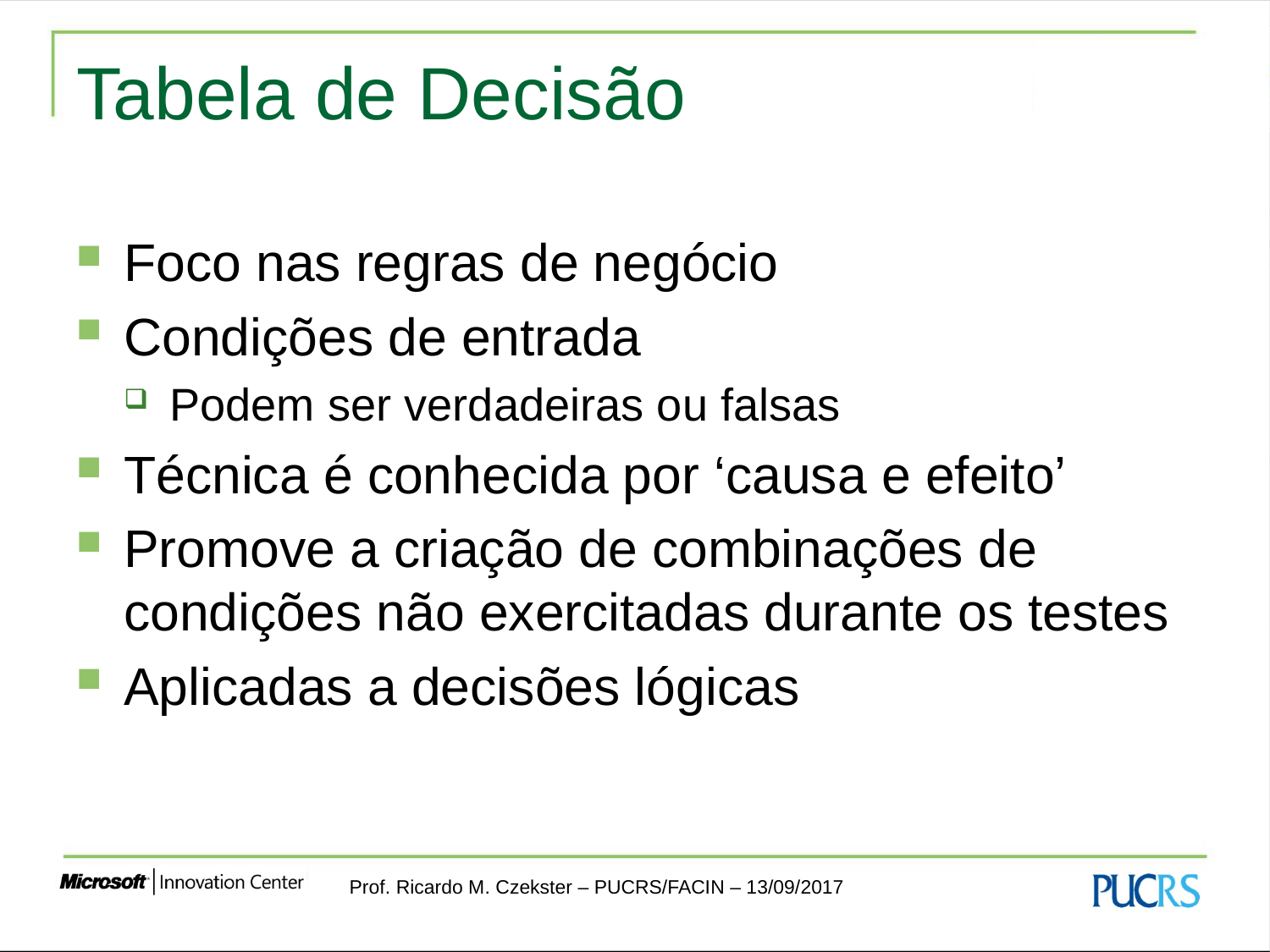

# Tabela de Decisão
Foco nas regras de negócio
Condições de entrada
Podem ser verdadeiras ou falsas
Técnica é conhecida por ‘causa e efeito’
Promove a criação de combinações de condições não exercitadas durante os testes
Aplicadas a decisões lógicas